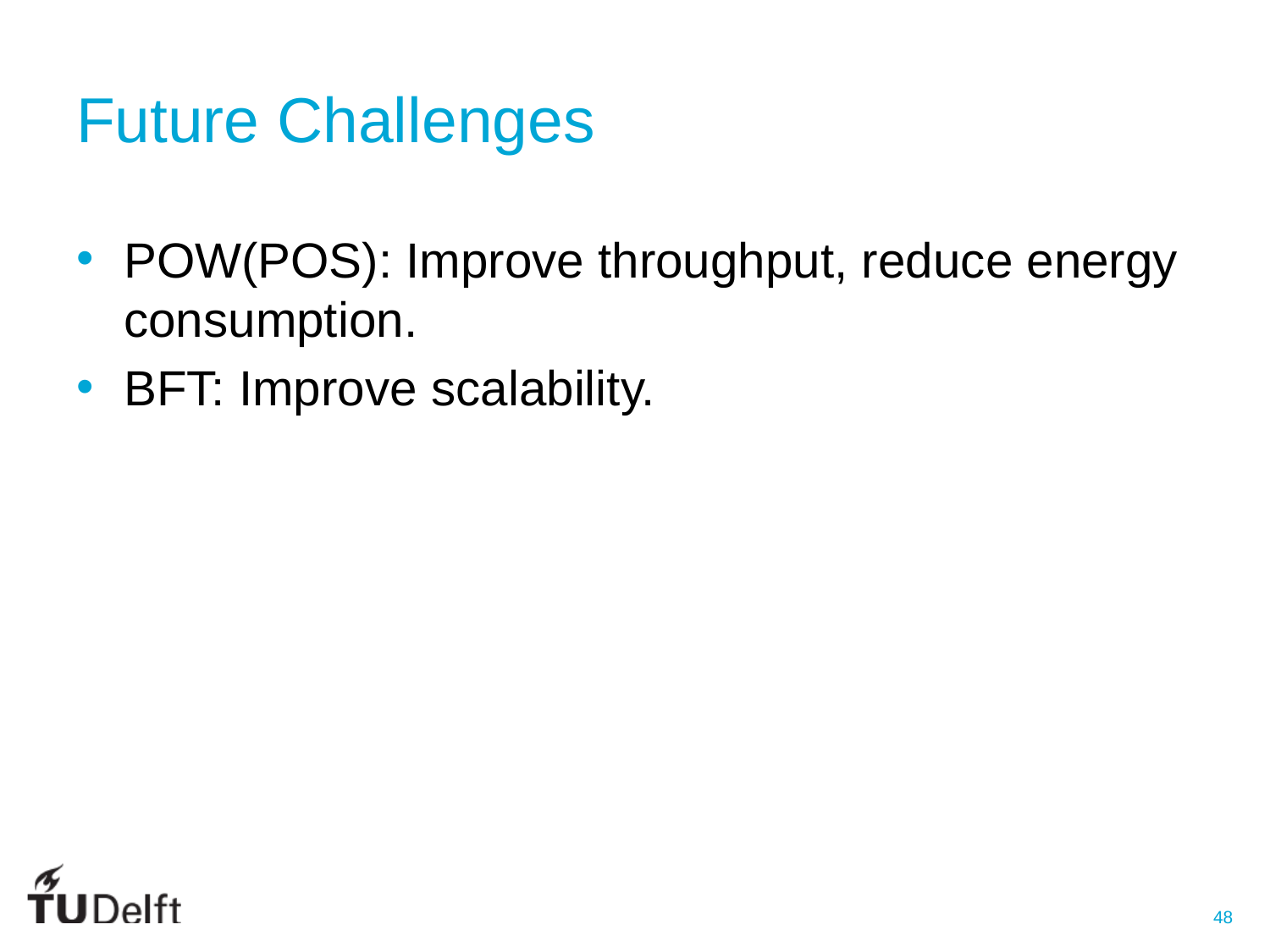

# Future Challenges
POW(POS): Improve throughput, reduce energy consumption.
BFT: Improve scalability.